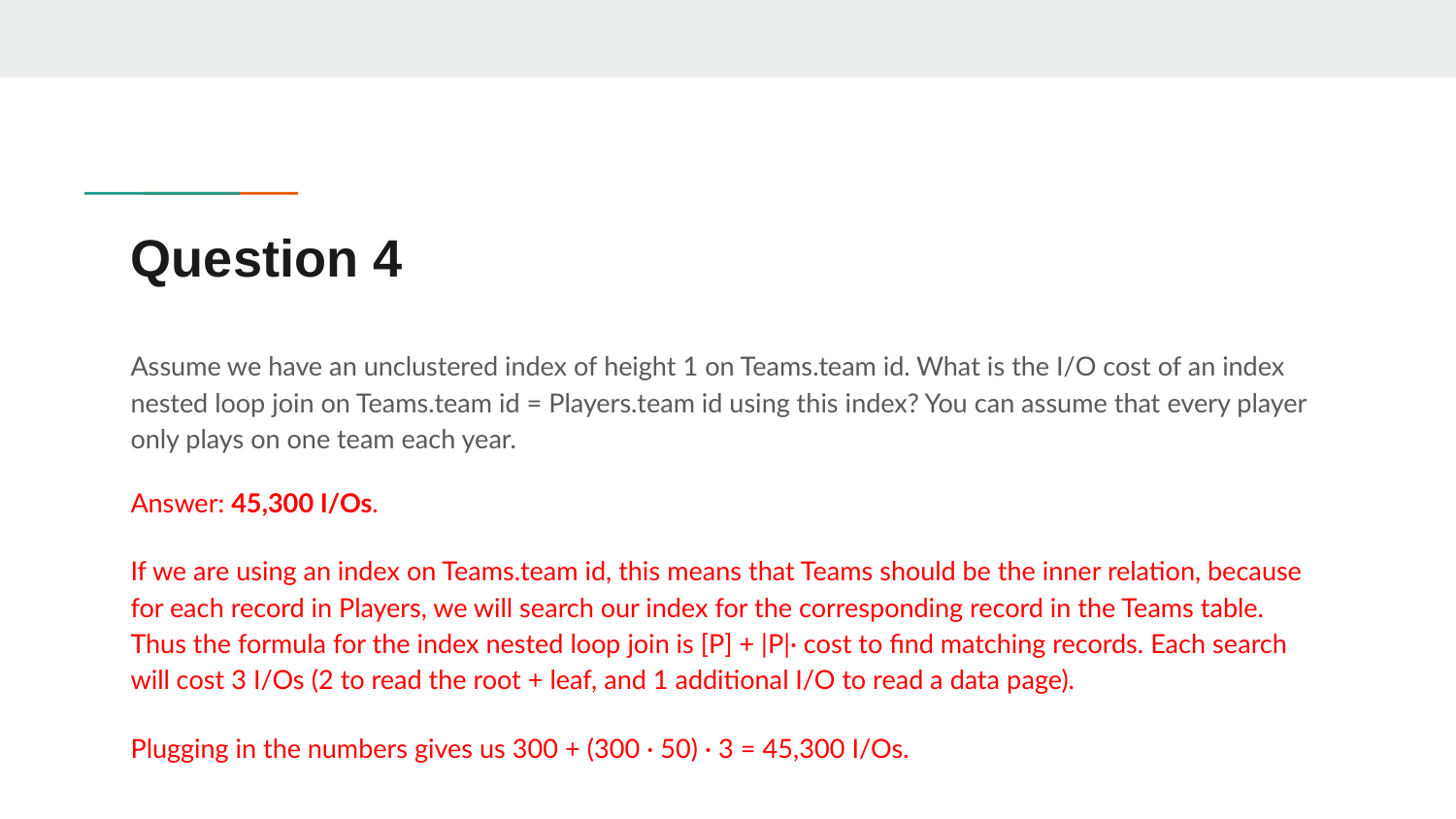

# Question 4
Assume we have an unclustered index of height 1 on Teams.team id. What is the I/O cost of an index nested loop join on Teams.team id = Players.team id using this index? You can assume that every player only plays on one team each year.

Answer: 45,300 I/Os.
If we are using an index on Teams.team id, this means that Teams should be the inner relation, because for each record in Players, we will search our index for the corresponding record in the Teams table. Thus the formula for the index nested loop join is [P] + |P|· cost to find matching records. Each search will cost 3 I/Os (2 to read the root + leaf, and 1 additional I/O to read a data page).
Plugging in the numbers gives us 300 + (300 · 50) · 3 = 45,300 I/Os.